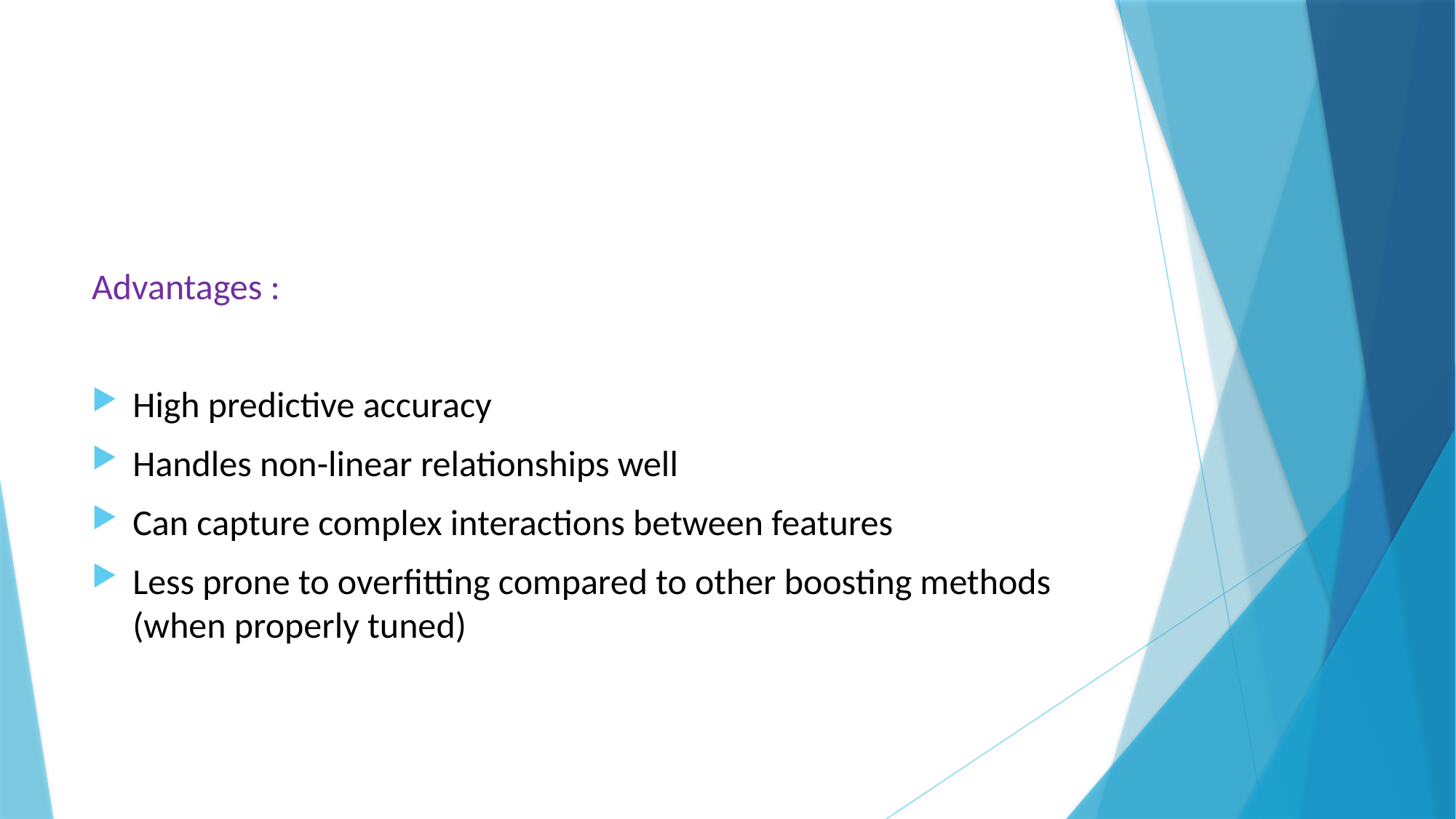

Advantages :

High predictive accuracy
Handles non-linear relationships well
Can capture complex interactions between features
Less prone to overfitting compared to other boosting methods (when properly tuned)